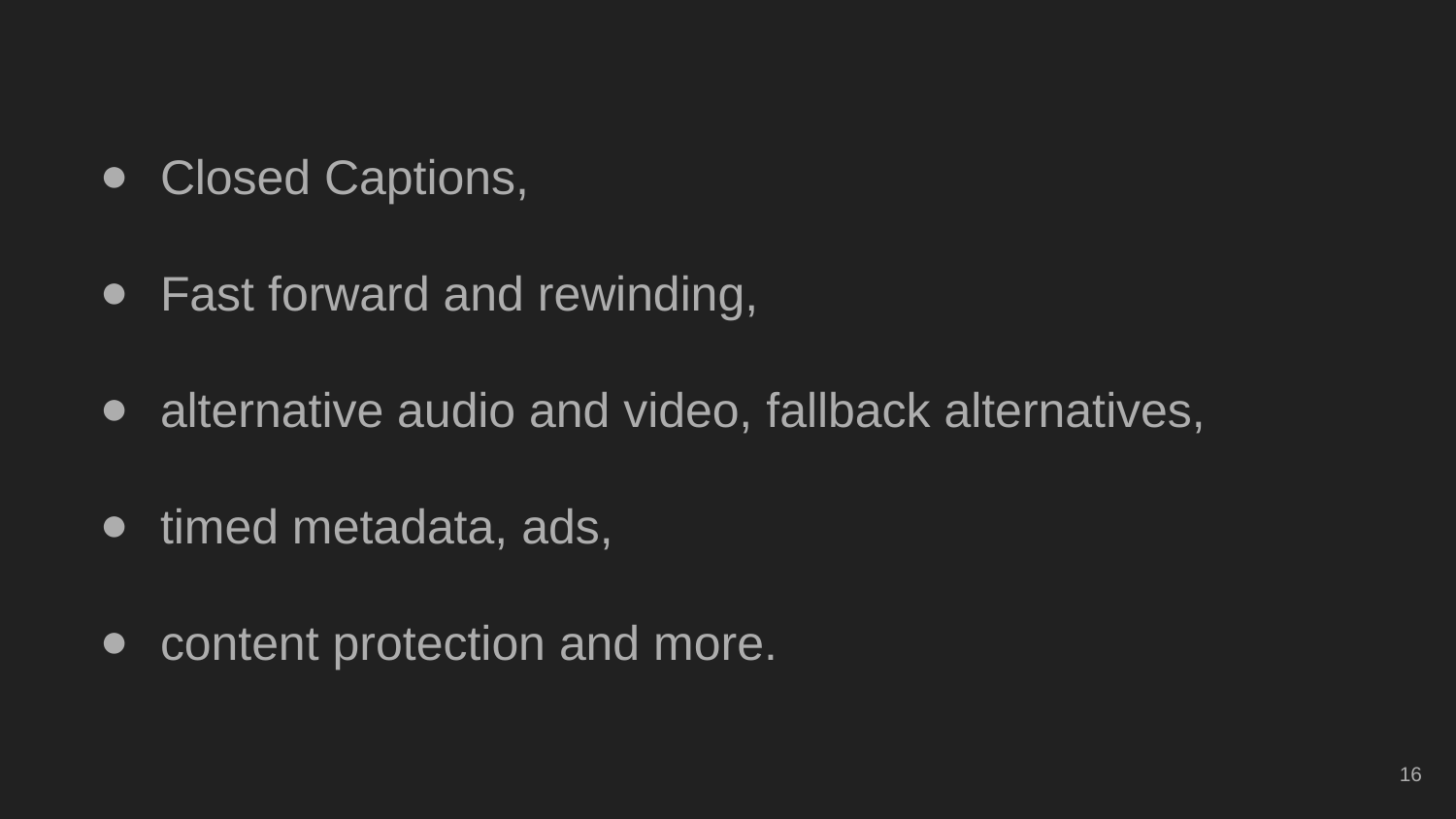

Closed Captions,
Fast forward and rewinding,
alternative audio and video, fallback alternatives,
timed metadata, ads,
content protection and more.
16